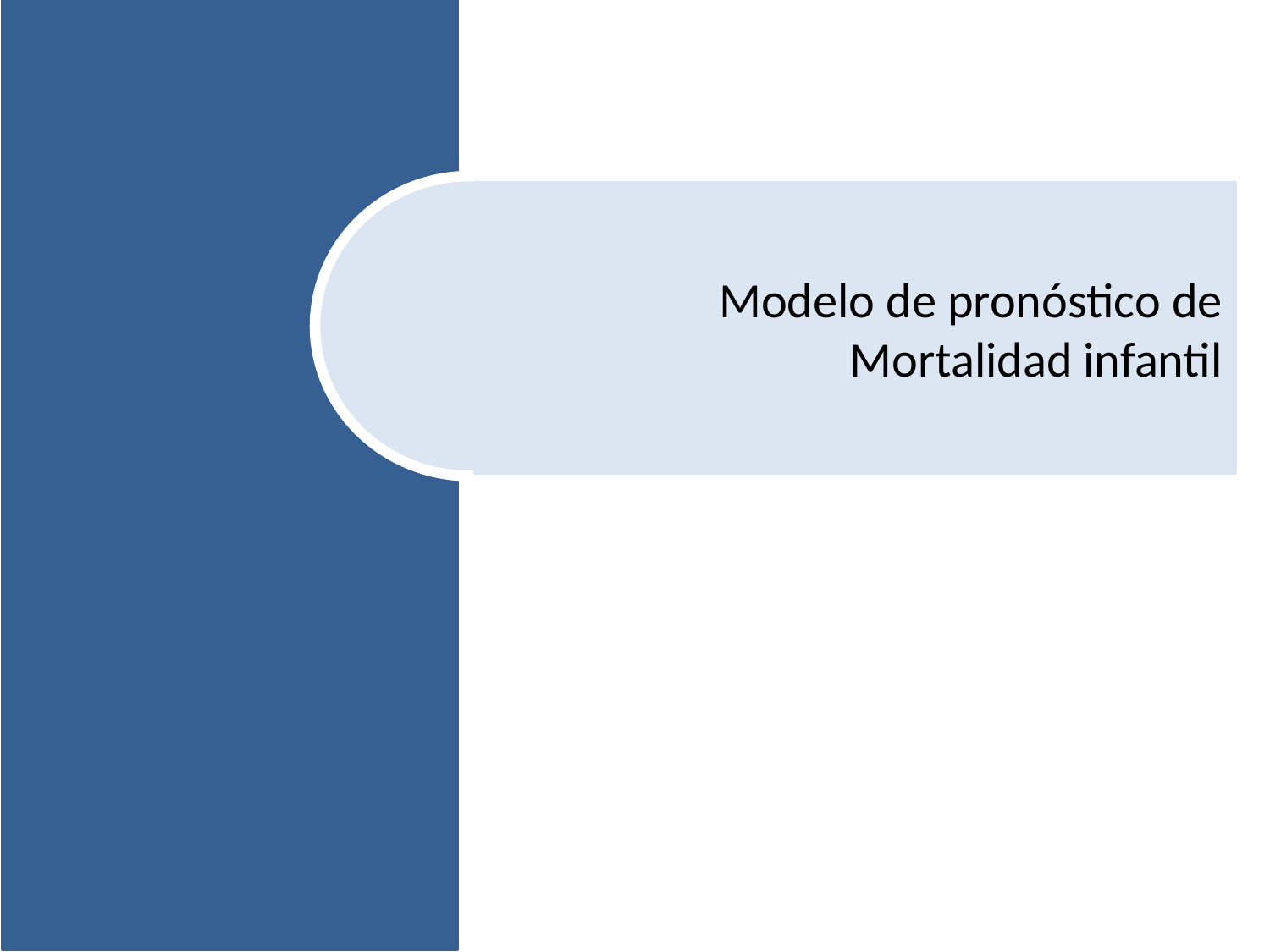

Modelo de pronóstico de Mortalidad infantil

Decisiones de asignación de recursos enel programa de gestión de riesgo en Bogotá